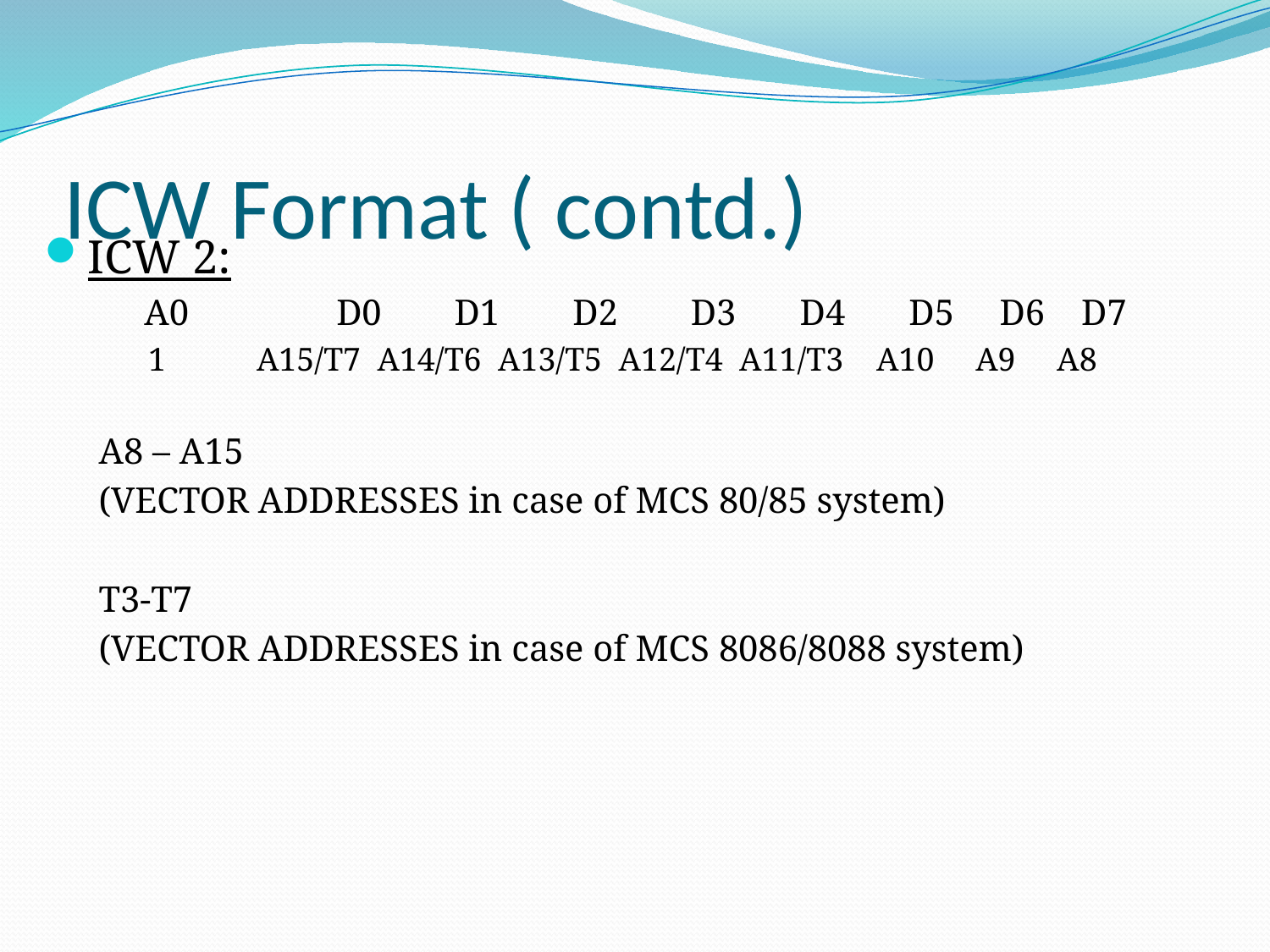

# ICW Format ( contd.)
ICW 2:
           A0    	D0        D1        D2        D3       D4       D5     D6    D7
      1           A15/T7  A14/T6  A13/T5  A12/T4  A11/T3    A10     A9     A8

A8 – A15
(VECTOR ADDRESSES in case of MCS 80/85 system)

T3-T7
(VECTOR ADDRESSES in case of MCS 8086/8088 system)